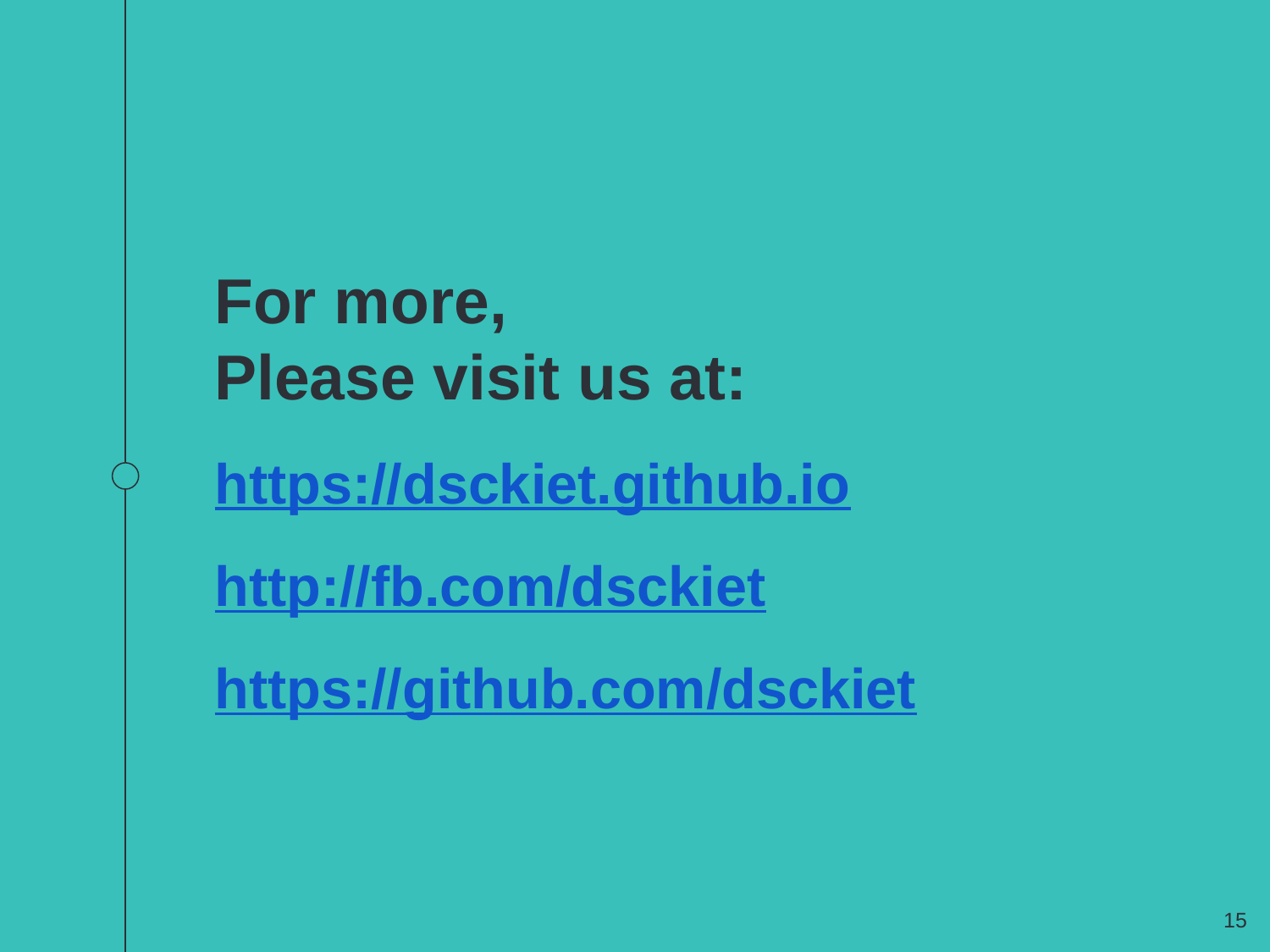

For more,
Please visit us at:
https://dsckiet.github.io
http://fb.com/dsckiet
https://github.com/dsckiet
15